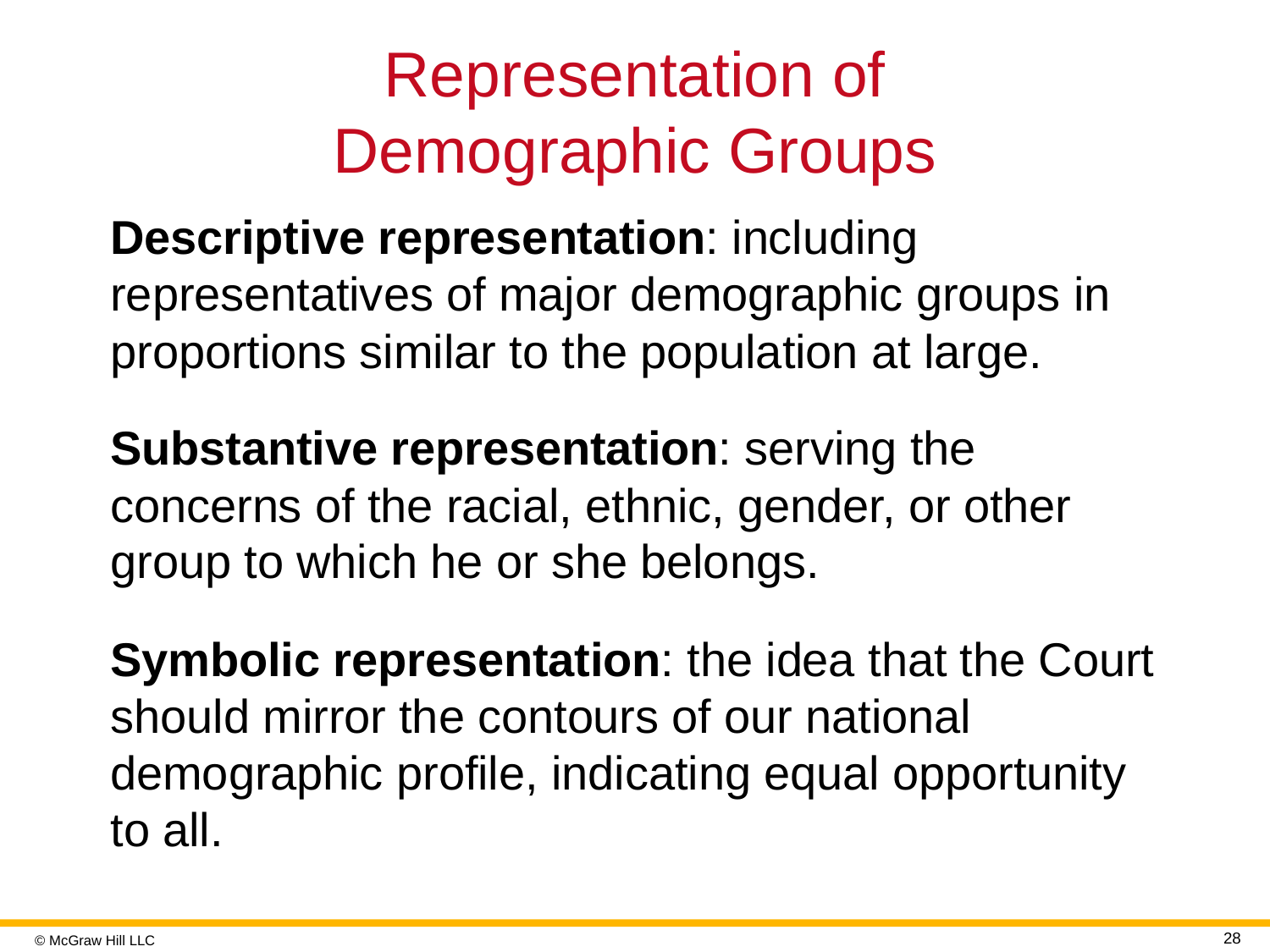

# Representation of Demographic Groups
Descriptive representation: including representatives of major demographic groups in proportions similar to the population at large.
Substantive representation: serving the concerns of the racial, ethnic, gender, or other group to which he or she belongs.
Symbolic representation: the idea that the Court should mirror the contours of our national demographic profile, indicating equal opportunity to all.
28